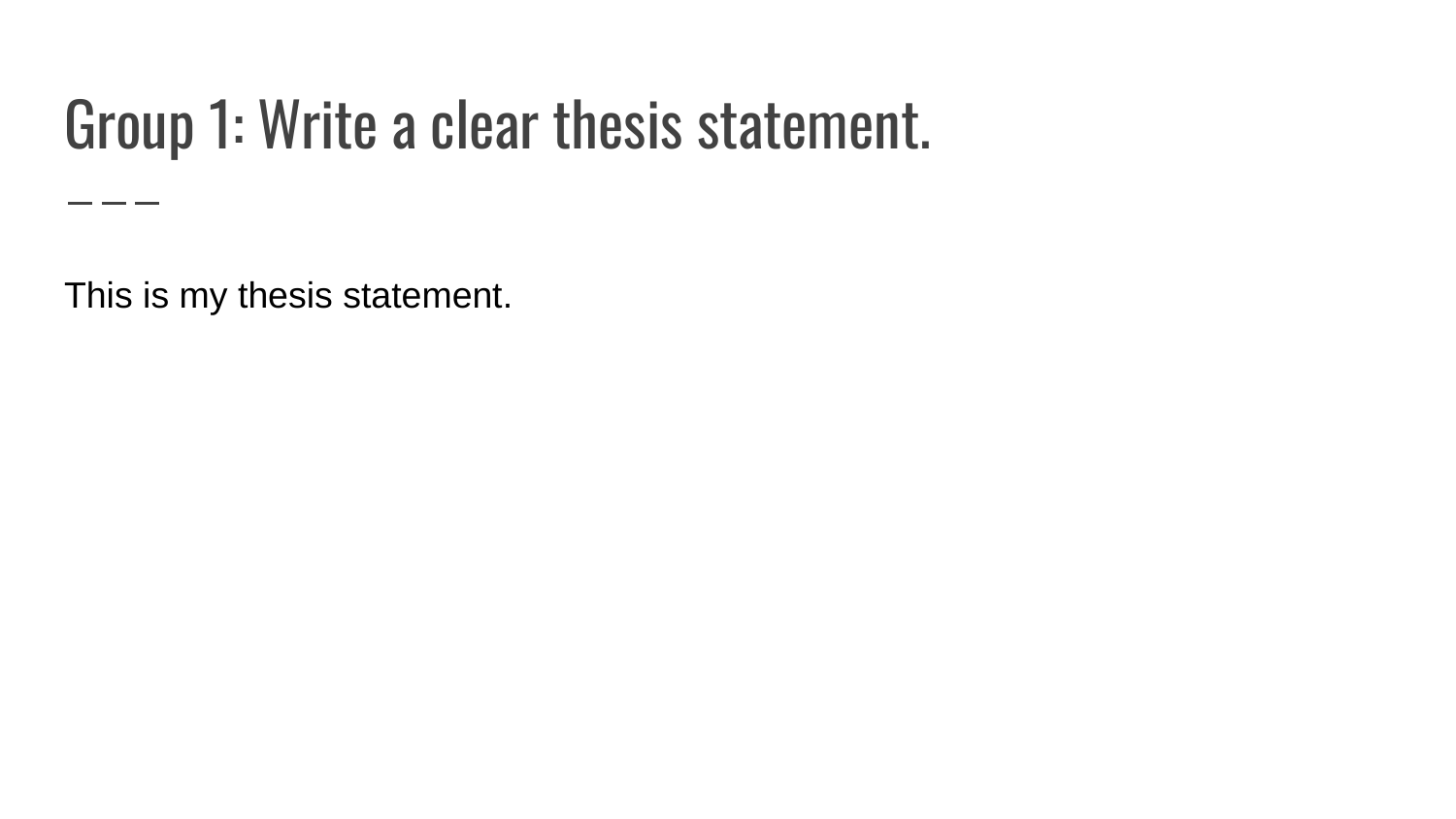

# Group 1: Write a clear thesis statement.
This is my thesis statement.